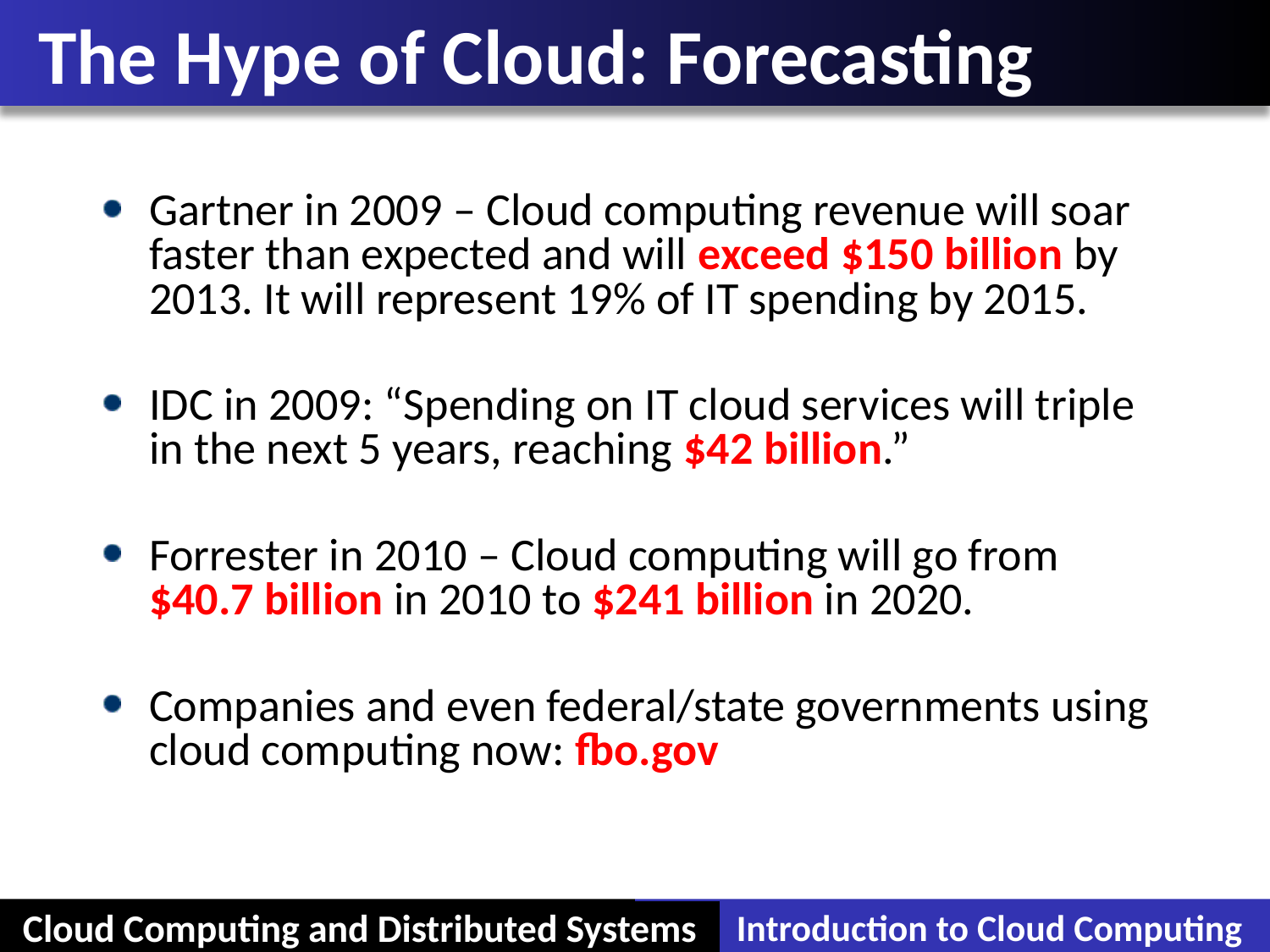

# The Hype of Cloud: Forecasting
Gartner in 2009 – Cloud computing revenue will soar faster than expected and will exceed $150 billion by 2013. It will represent 19% of IT spending by 2015.

IDC in 2009: “Spending on IT cloud services will triple in the next 5 years, reaching $42 billion.”

Forrester in 2010 – Cloud computing will go from $40.7 billion in 2010 to $241 billion in 2020.

Companies and even federal/state governments using cloud computing now: fbo.gov

Cloud Computing and Distributed Systems
Introduction to Cloud Computing